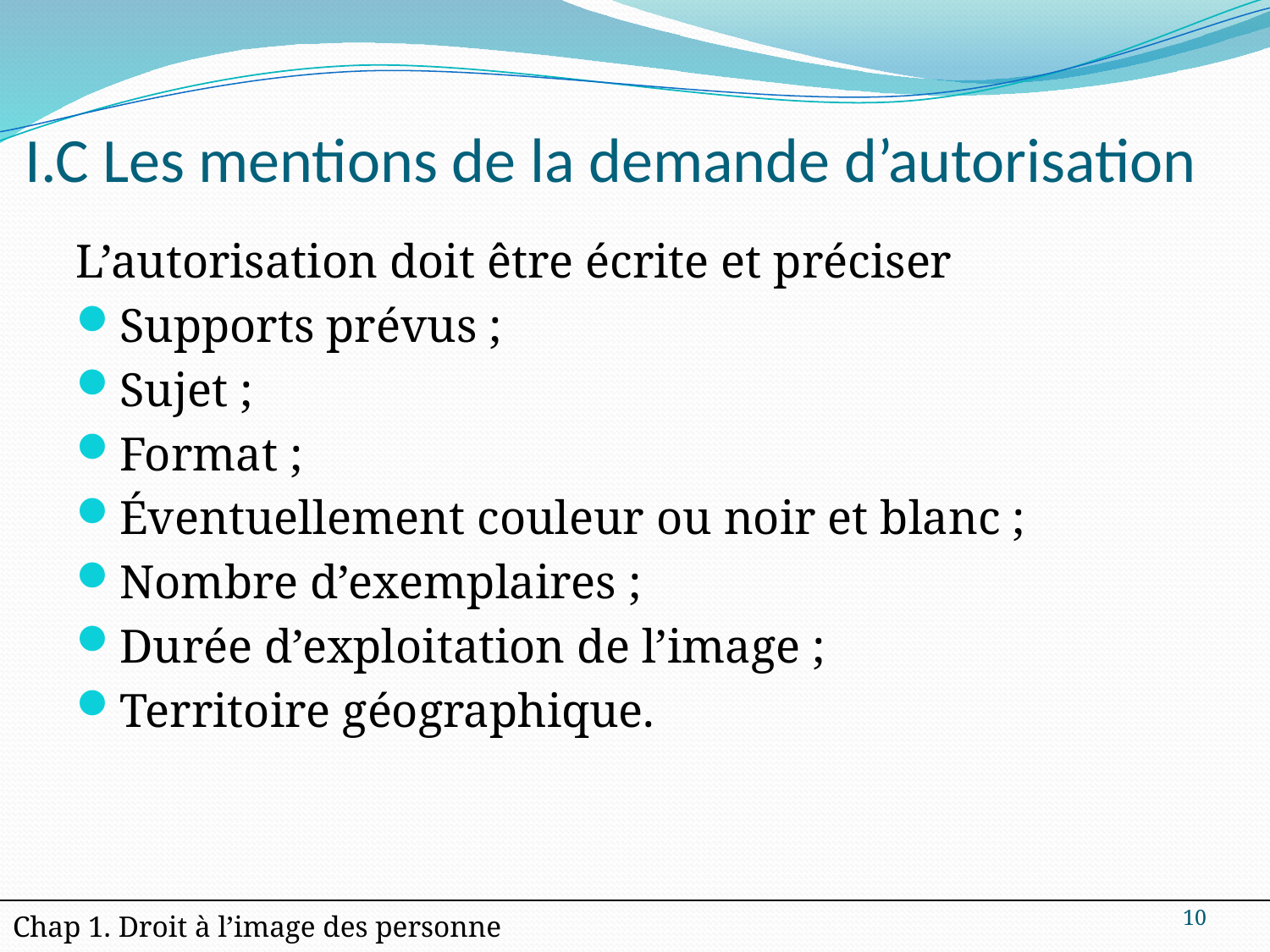

# I.C Les mentions de la demande d’autorisation
L’autorisation doit être écrite et préciser
Supports prévus ;
Sujet ;
Format ;
Éventuellement couleur ou noir et blanc ;
Nombre d’exemplaires ;
Durée d’exploitation de l’image ;
Territoire géographique.
10
| Chap 1. Droit à l’image des personne |
| --- |